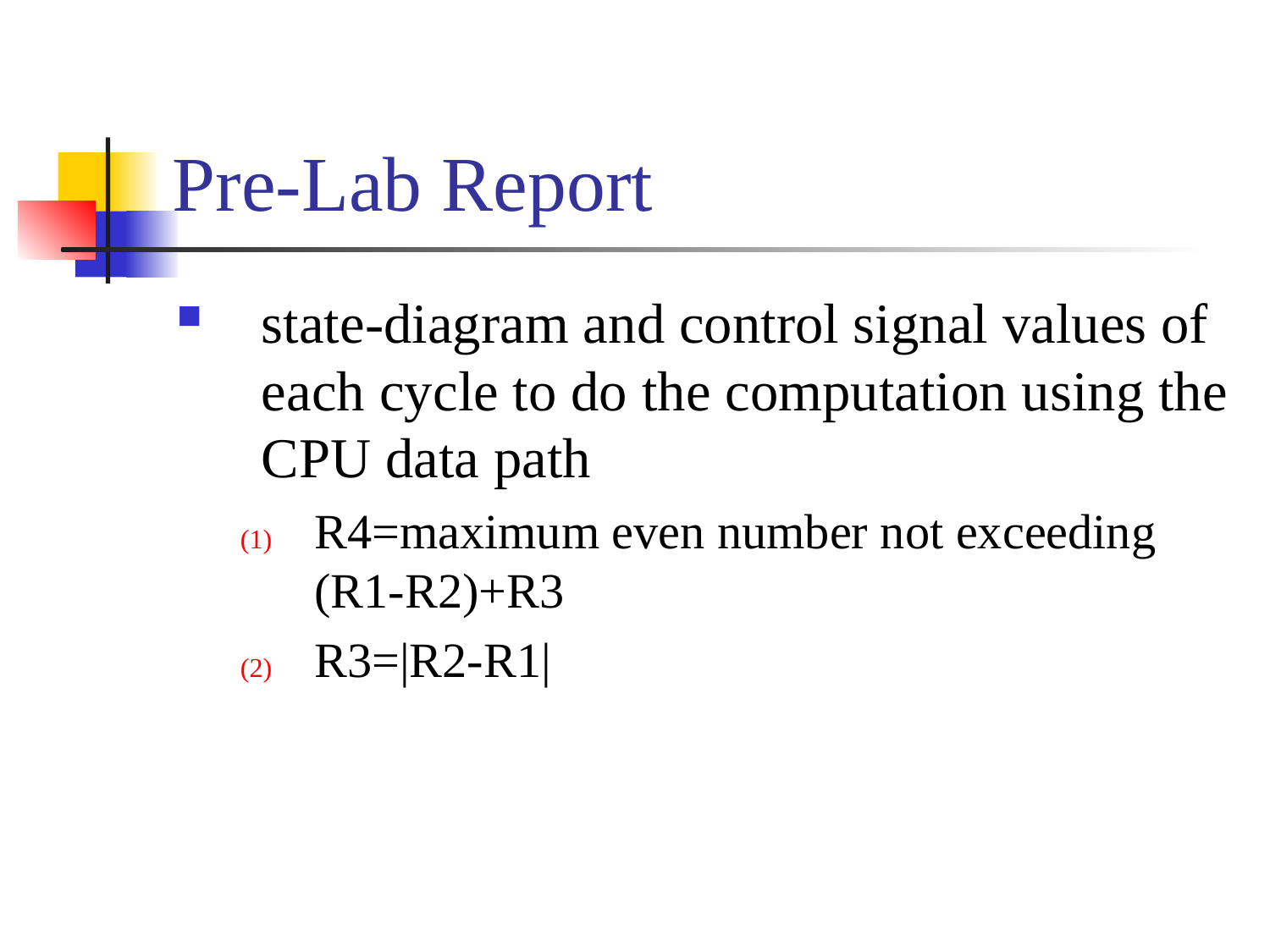

# Pre-Lab Report
state-diagram and control signal values of each cycle to do the computation using the CPU data path
R4=maximum even number not exceeding (R1-R2)+R3
R3=|R2-R1|